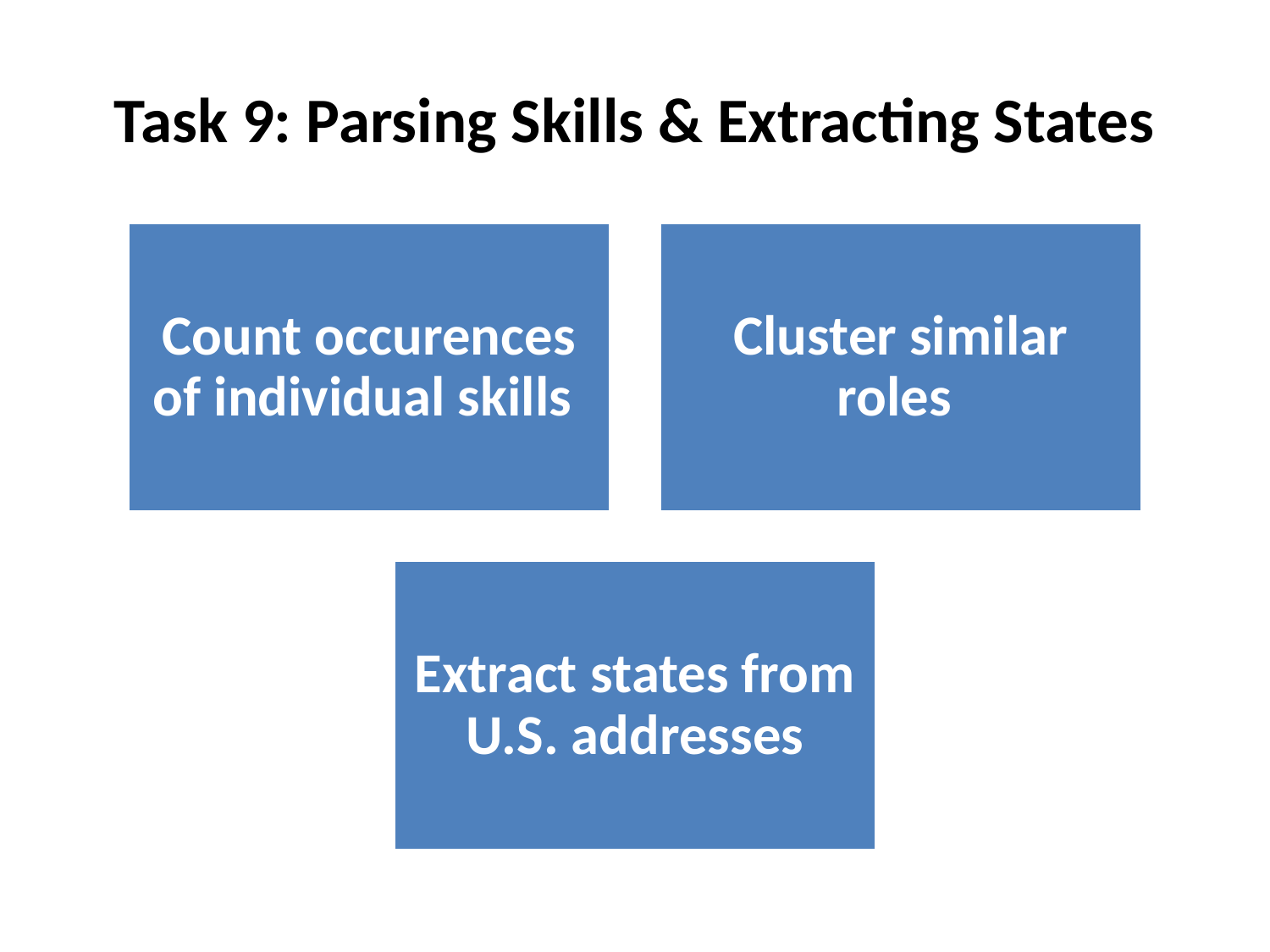

# Task 9: Parsing Skills & Extracting States
Count occurences of individual skills
Cluster similar roles
Extract states from U.S. addresses